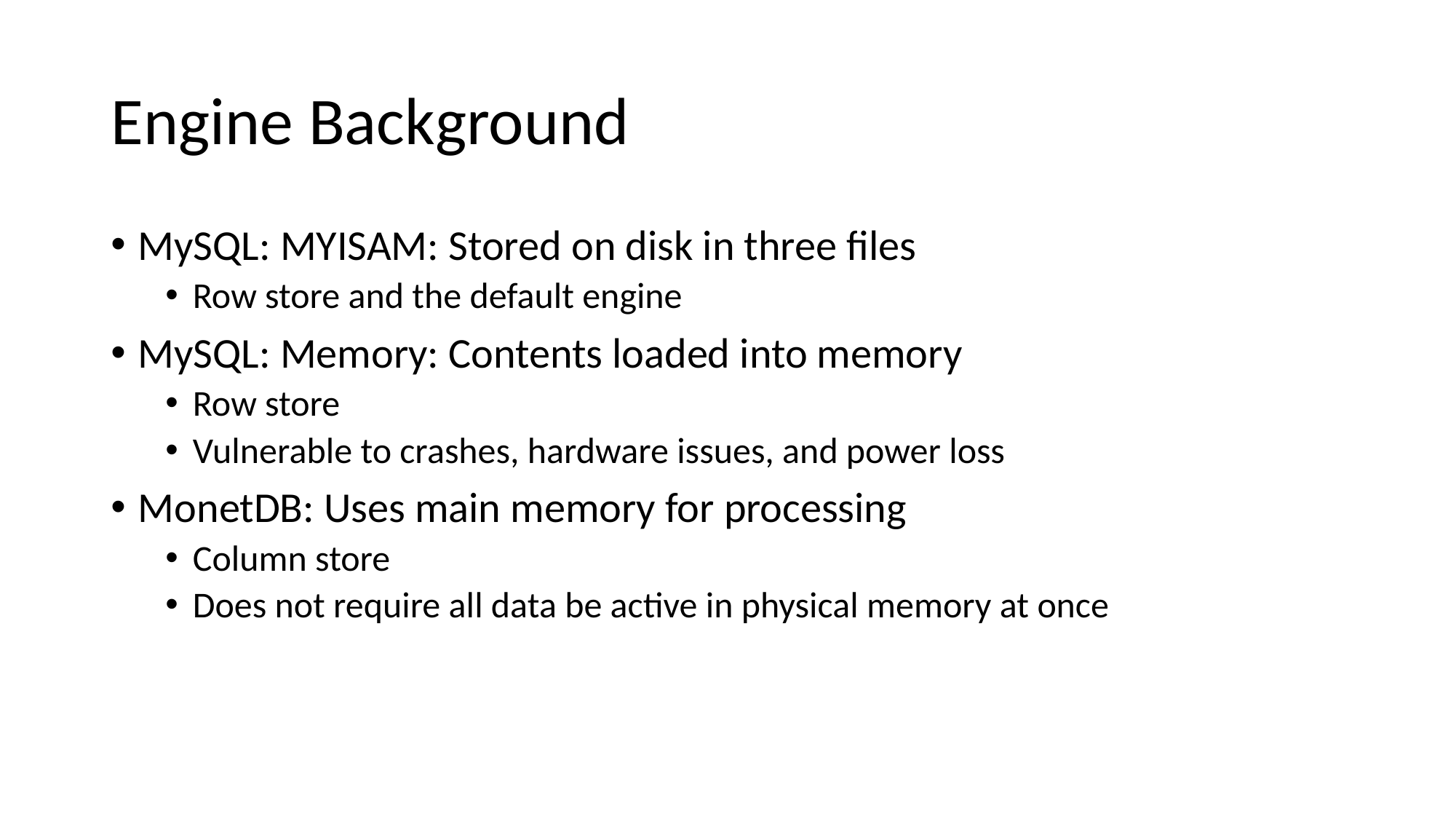

# Engine Background
MySQL: MYISAM: Stored on disk in three files
Row store and the default engine
MySQL: Memory: Contents loaded into memory
Row store
Vulnerable to crashes, hardware issues, and power loss
MonetDB: Uses main memory for processing
Column store
Does not require all data be active in physical memory at once